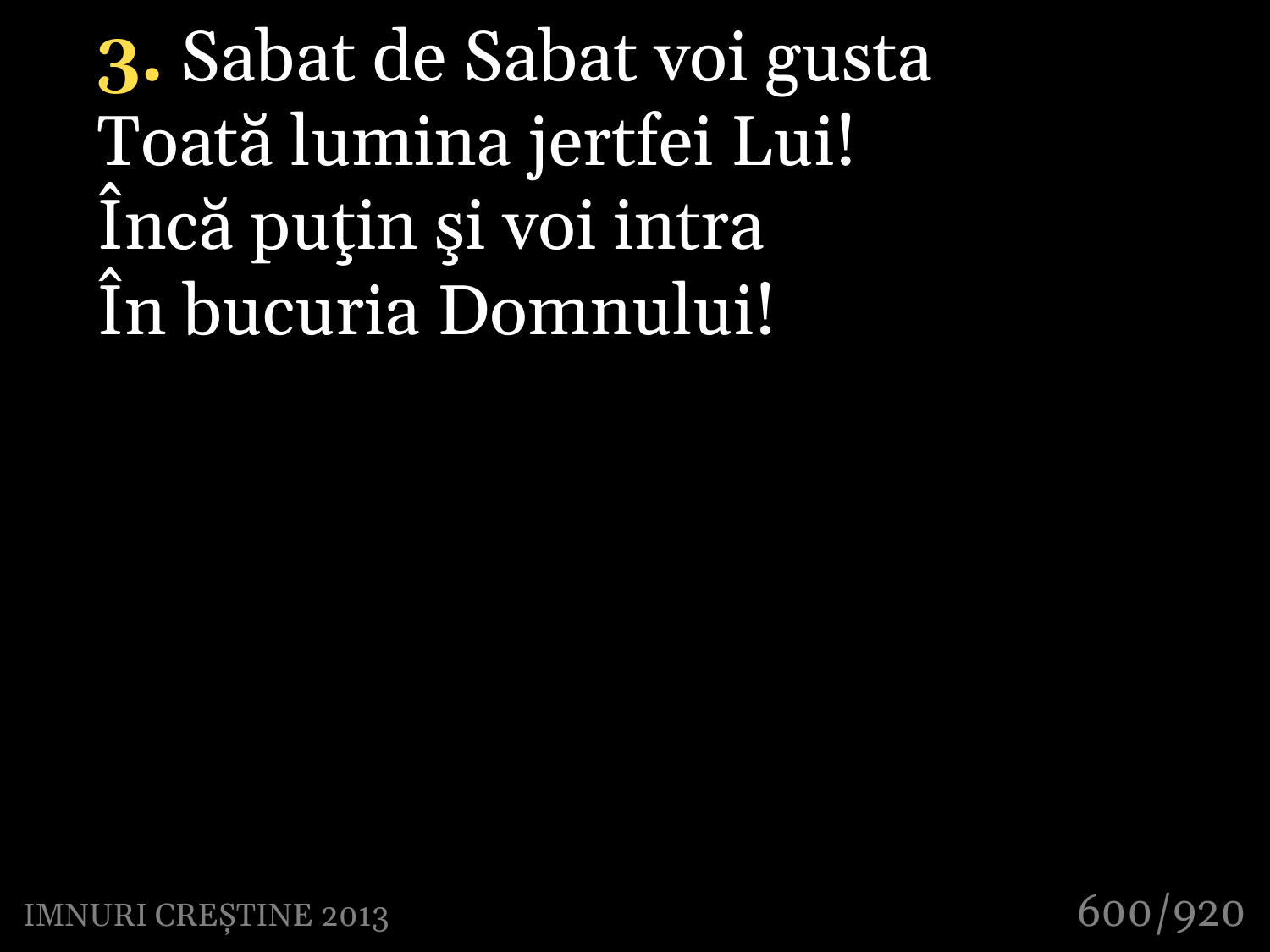

3. Sabat de Sabat voi gusta
Toată lumina jertfei Lui!
Încă puţin şi voi intra
În bucuria Domnului!
600/920
IMNURI CREȘTINE 2013